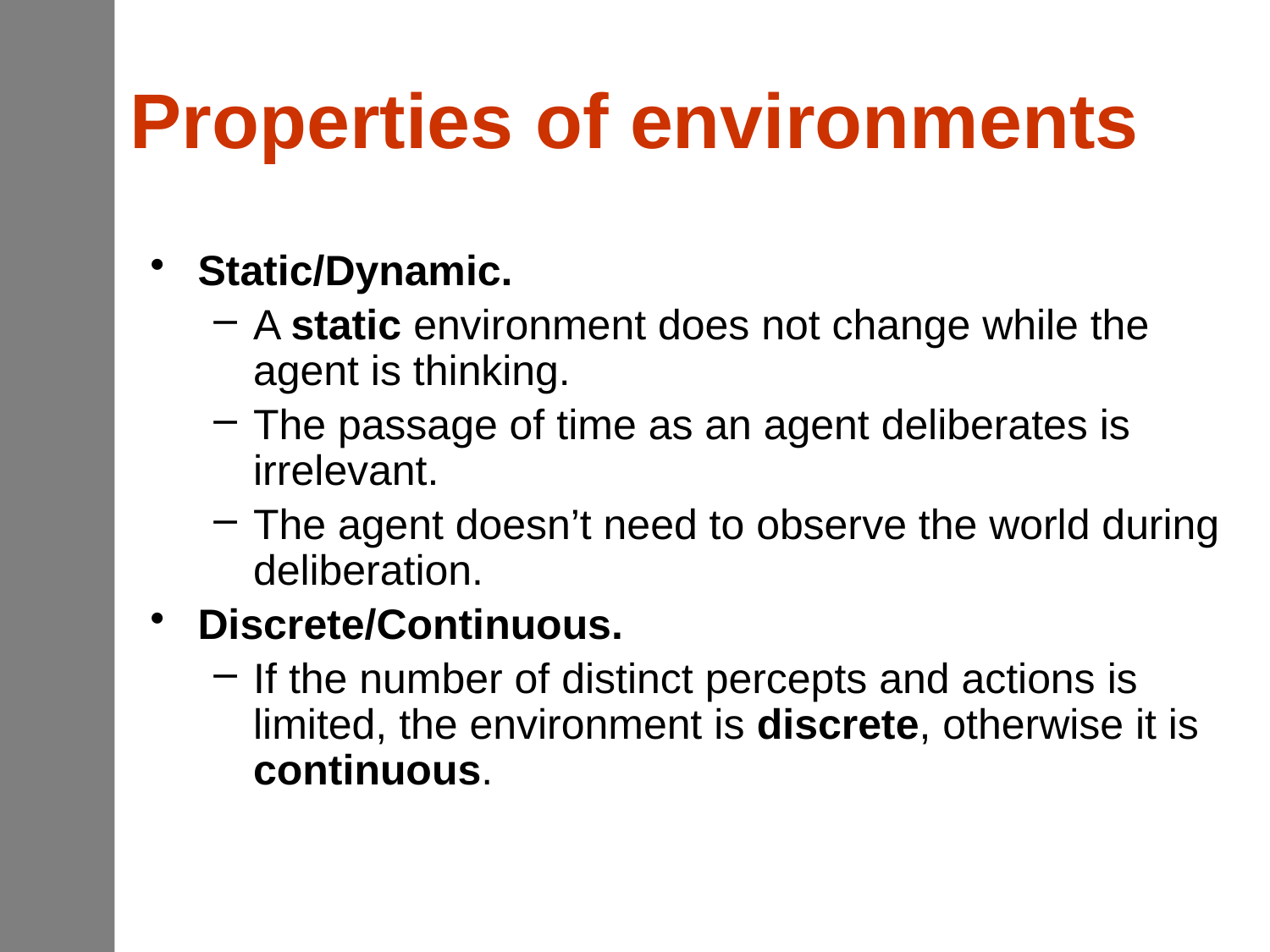

# Properties of environments
Static/Dynamic.
A static environment does not change while the agent is thinking.
The passage of time as an agent deliberates is irrelevant.
The agent doesn’t need to observe the world during deliberation.
Discrete/Continuous.
If the number of distinct percepts and actions is limited, the environment is discrete, otherwise it is continuous.